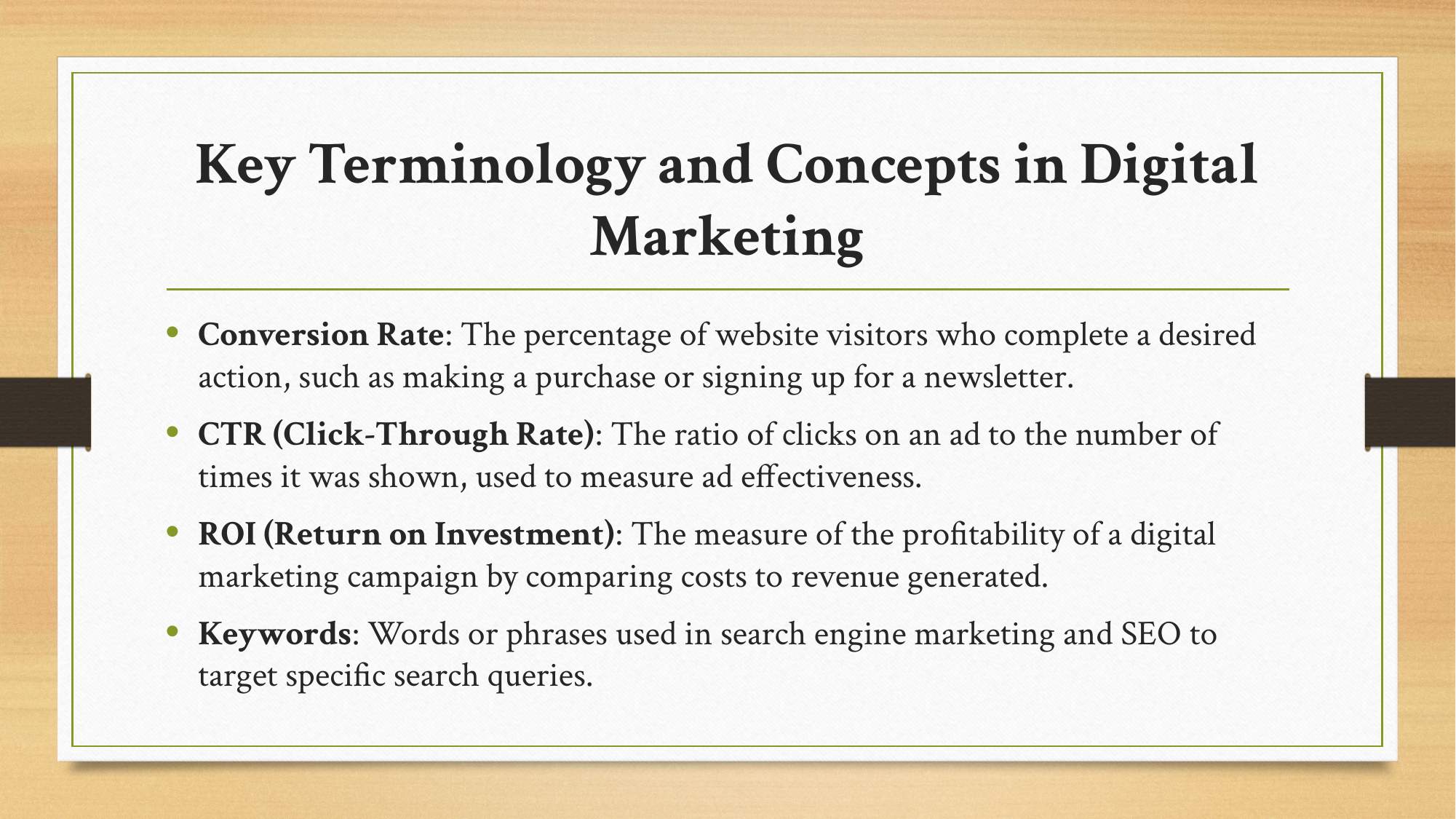

# Key Terminology and Concepts in Digital Marketing
Conversion Rate: The percentage of website visitors who complete a desired action, such as making a purchase or signing up for a newsletter.
CTR (Click-Through Rate): The ratio of clicks on an ad to the number of times it was shown, used to measure ad effectiveness.
ROI (Return on Investment): The measure of the profitability of a digital marketing campaign by comparing costs to revenue generated.
Keywords: Words or phrases used in search engine marketing and SEO to target specific search queries.